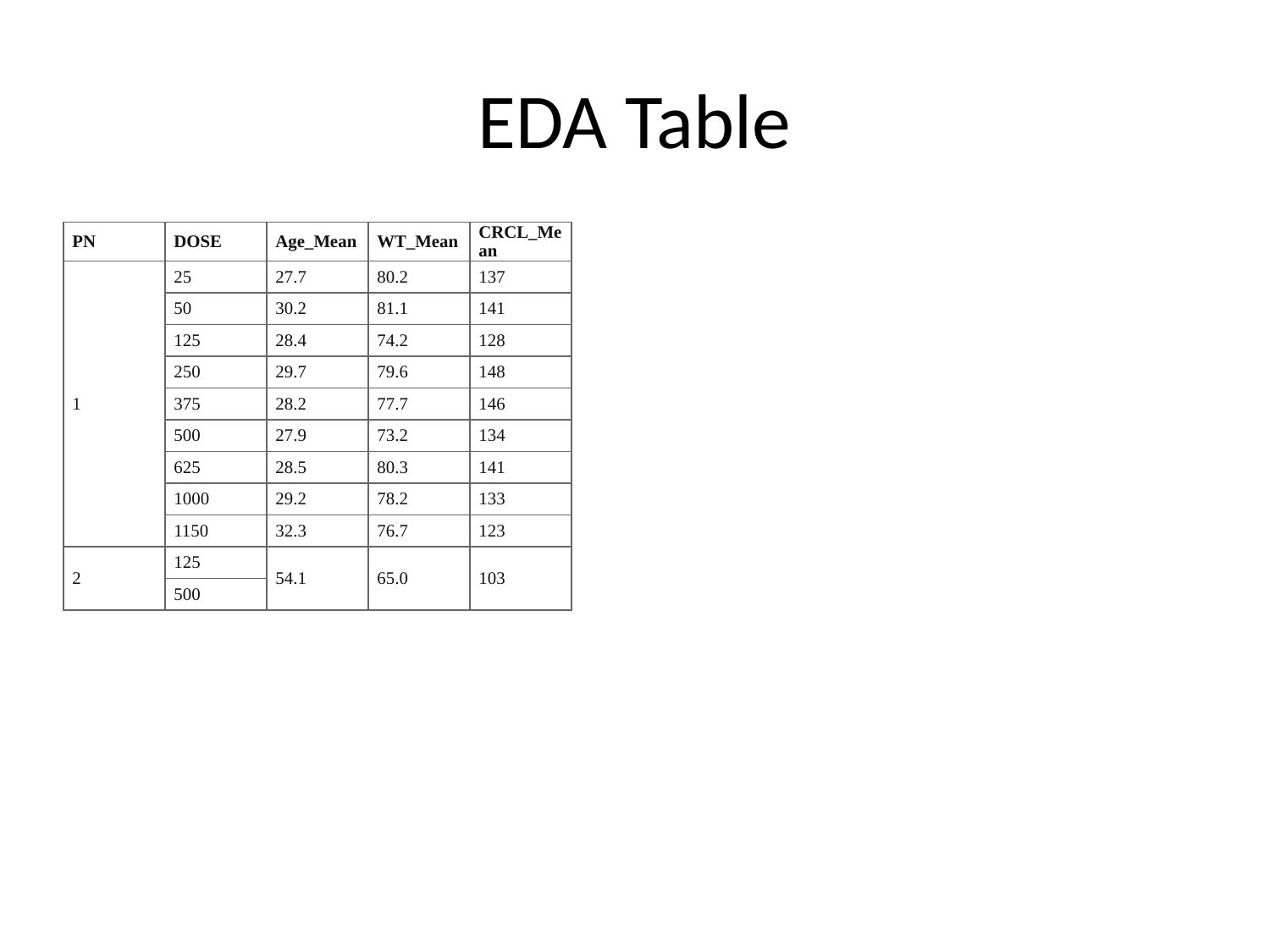

# EDA Table
| PN | DOSE | Age\_Mean | WT\_Mean | CRCL\_Mean |
| --- | --- | --- | --- | --- |
| 1 | 25 | 27.7 | 80.2 | 137 |
| 1 | 50 | 30.2 | 81.1 | 141 |
| 1 | 125 | 28.4 | 74.2 | 128 |
| 1 | 250 | 29.7 | 79.6 | 148 |
| 1 | 375 | 28.2 | 77.7 | 146 |
| 1 | 500 | 27.9 | 73.2 | 134 |
| 1 | 625 | 28.5 | 80.3 | 141 |
| 1 | 1000 | 29.2 | 78.2 | 133 |
| 1 | 1150 | 32.3 | 76.7 | 123 |
| 2 | 125 | 54.1 | 65.0 | 103 |
| 2 | 500 | 54.1 | 65.0 | 103 |